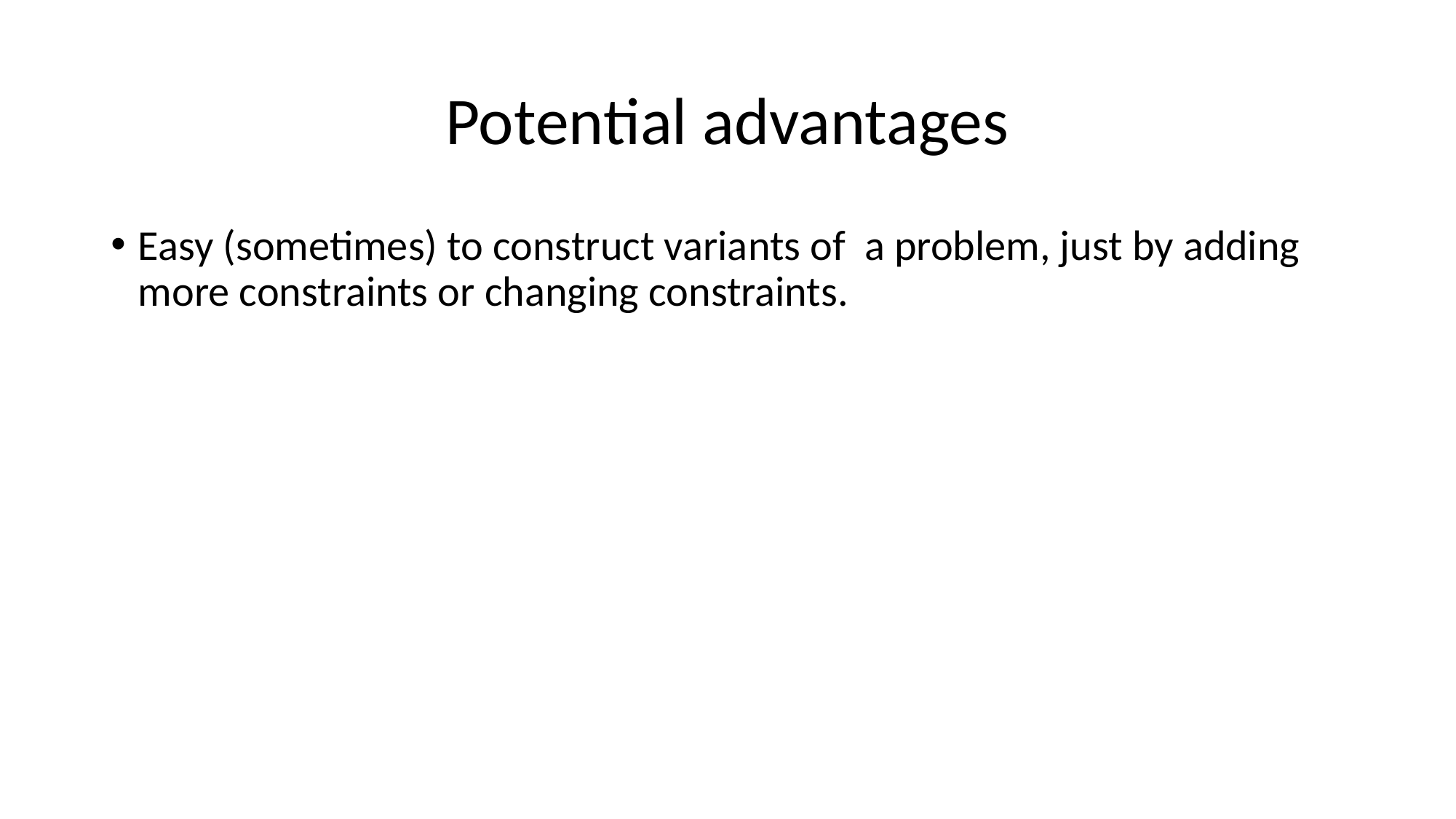

# Potential advantages
Easy (sometimes) to construct variants of  a problem, just by adding more constraints or changing constraints.